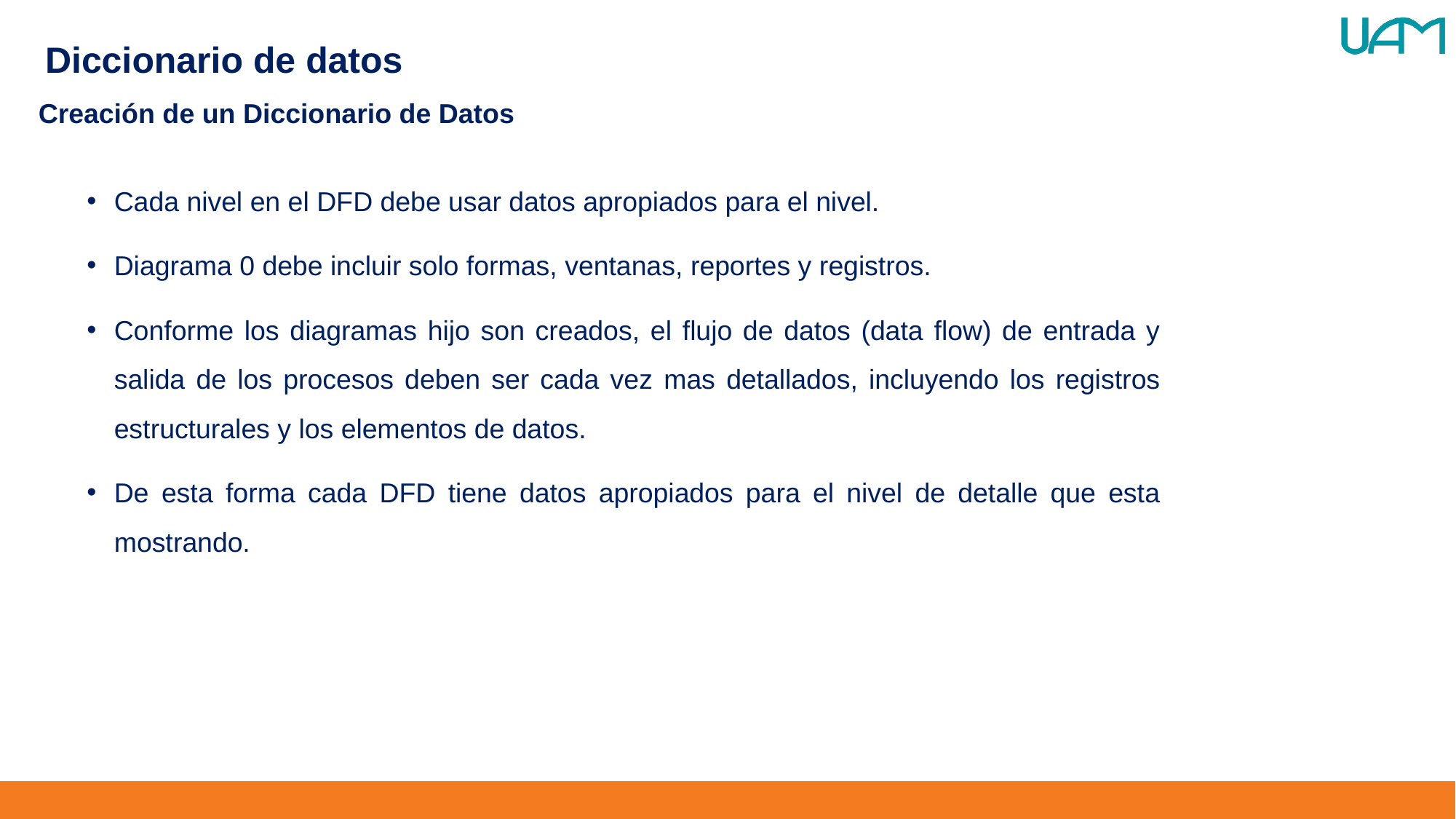

Diccionario de datos
Creación de un Diccionario de Datos
Cada nivel en el DFD debe usar datos apropiados para el nivel.
Diagrama 0 debe incluir solo formas, ventanas, reportes y registros.
Conforme los diagramas hijo son creados, el flujo de datos (data flow) de entrada y salida de los procesos deben ser cada vez mas detallados, incluyendo los registros estructurales y los elementos de datos.
De esta forma cada DFD tiene datos apropiados para el nivel de detalle que esta mostrando.